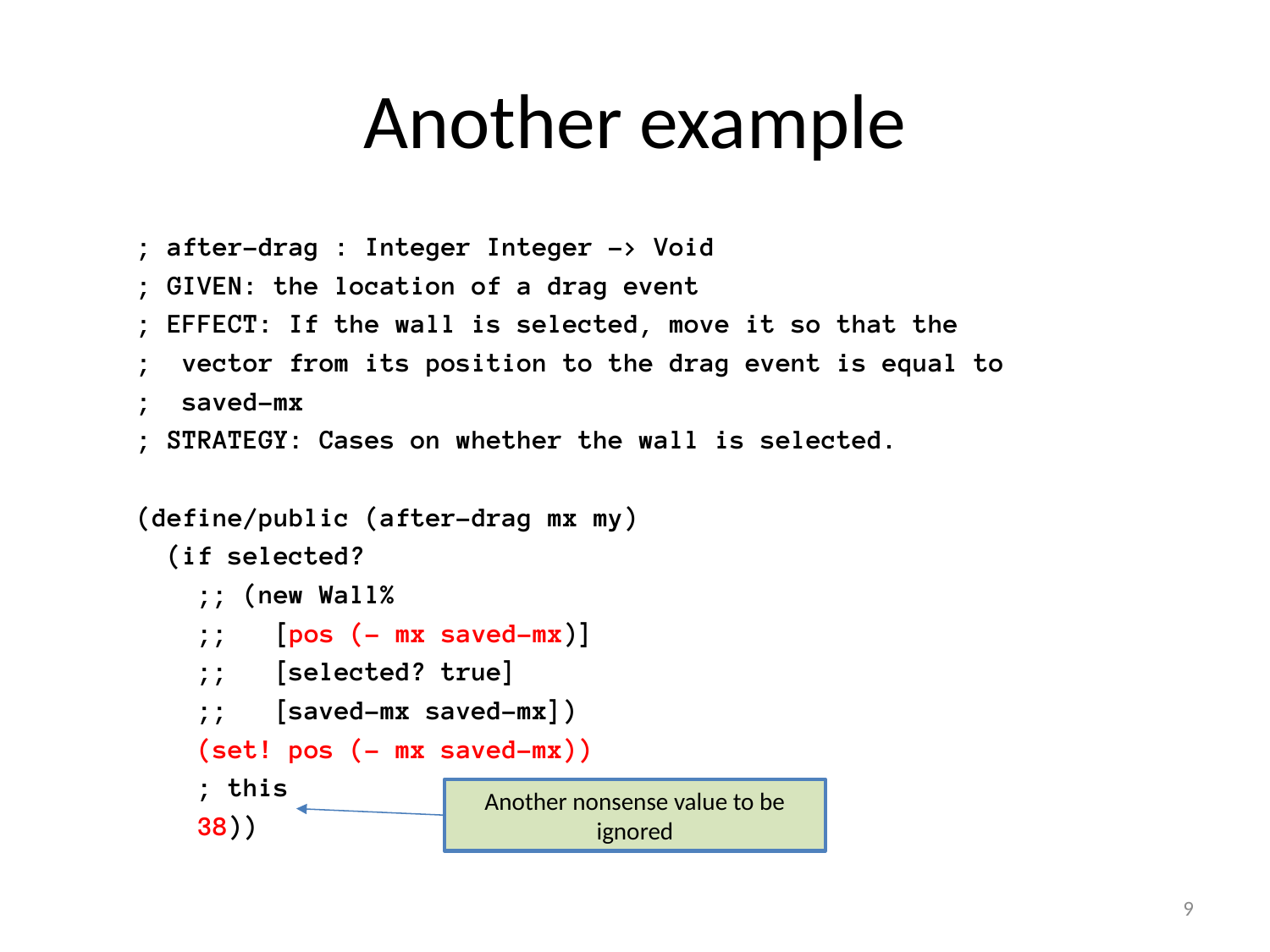

# Another example
    ; after-drag : Integer Integer -> Void
    ; GIVEN: the location of a drag event
    ; EFFECT: If the wall is selected, move it so that the
    ;  vector from its position to the drag event is equal to
    ;  saved-mx
    ; STRATEGY: Cases on whether the wall is selected.

    (define/public (after-drag mx my)
      (if selected?
        ;; (new Wall%
        ;;   [pos (- mx saved-mx)]
        ;;   [selected? true]
        ;;   [saved-mx saved-mx])
        (set! pos (- mx saved-mx))
        ; this
        38))
Another nonsense value to be ignored
9